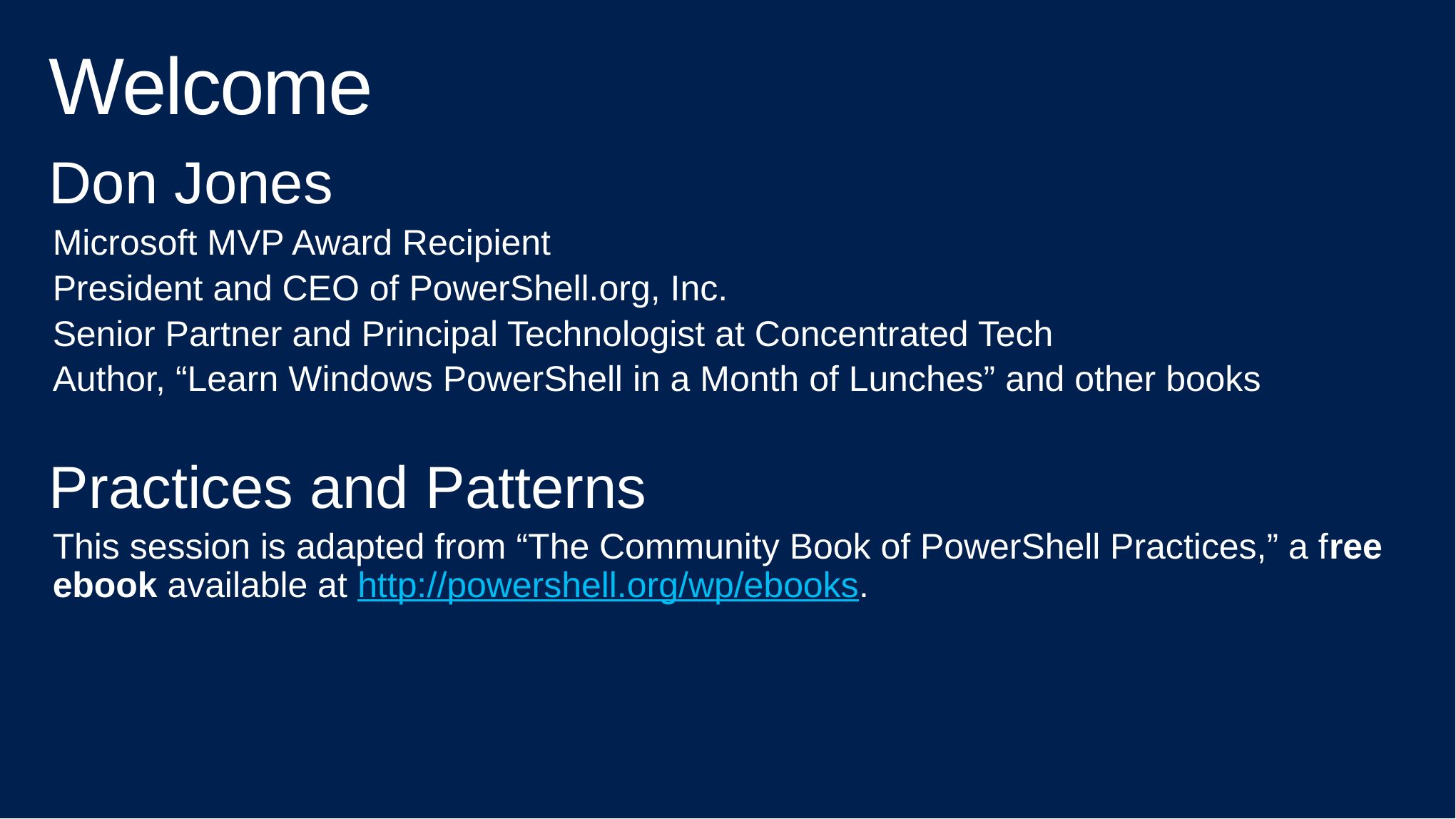

# Welcome
Don Jones
Microsoft MVP Award Recipient
President and CEO of PowerShell.org, Inc.
Senior Partner and Principal Technologist at Concentrated Tech
Author, “Learn Windows PowerShell in a Month of Lunches” and other books

Practices and Patterns
This session is adapted from “The Community Book of PowerShell Practices,” a free ebook available at http://powershell.org/wp/ebooks.